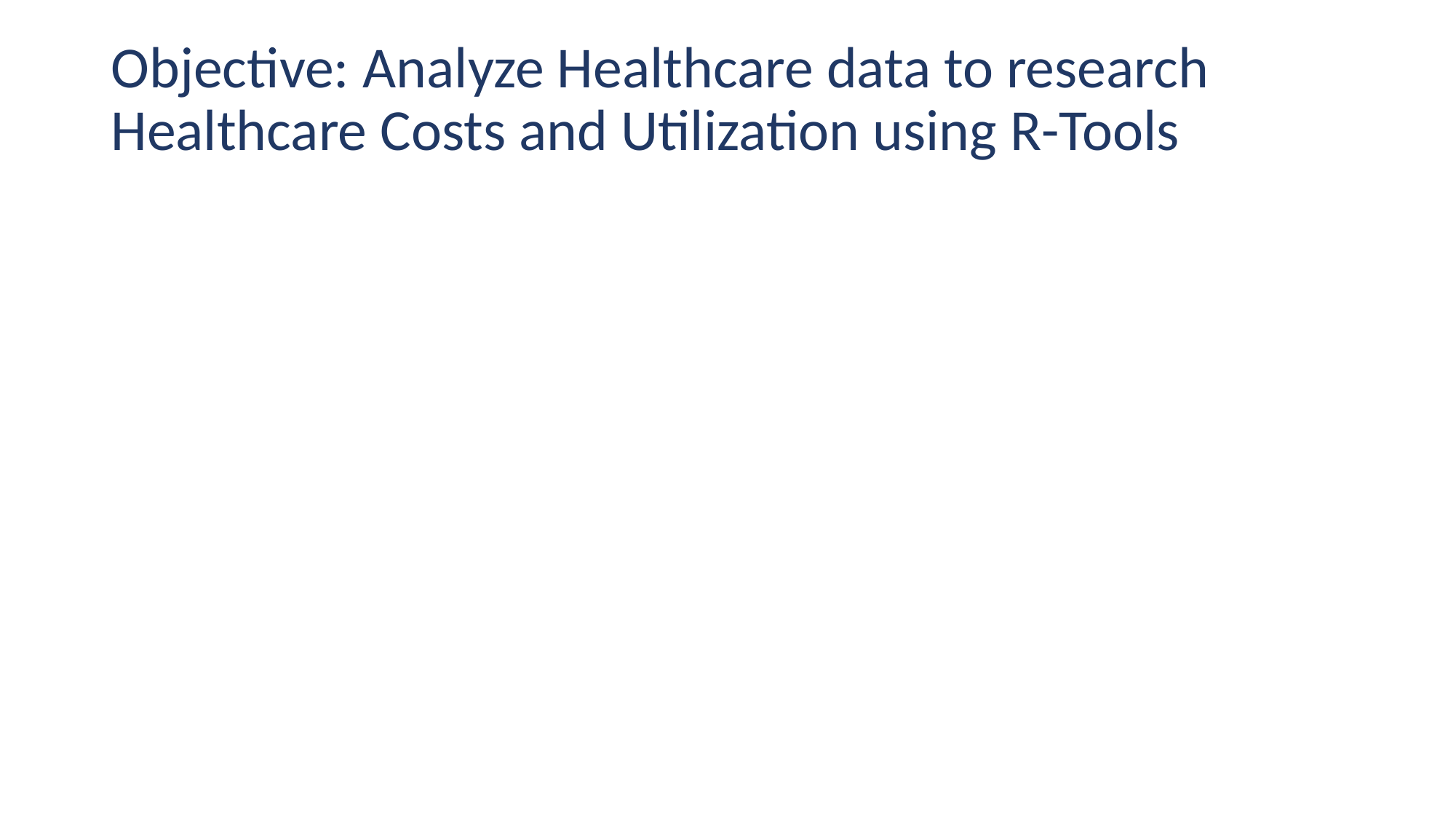

# Objective: Analyze Healthcare data to research Healthcare Costs and Utilization using R-Tools